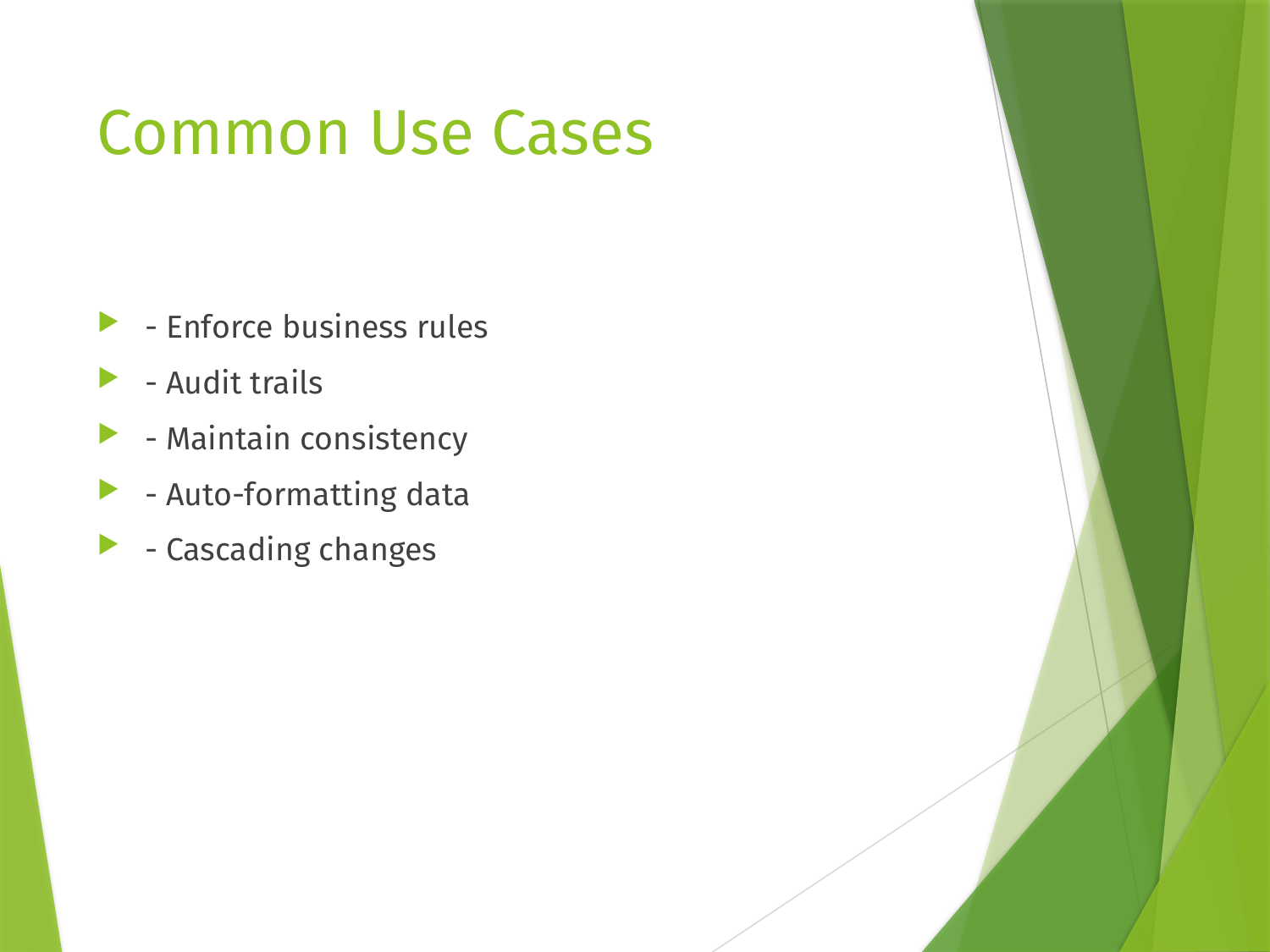

# Common Use Cases
- Enforce business rules
- Audit trails
- Maintain consistency
- Auto-formatting data
- Cascading changes